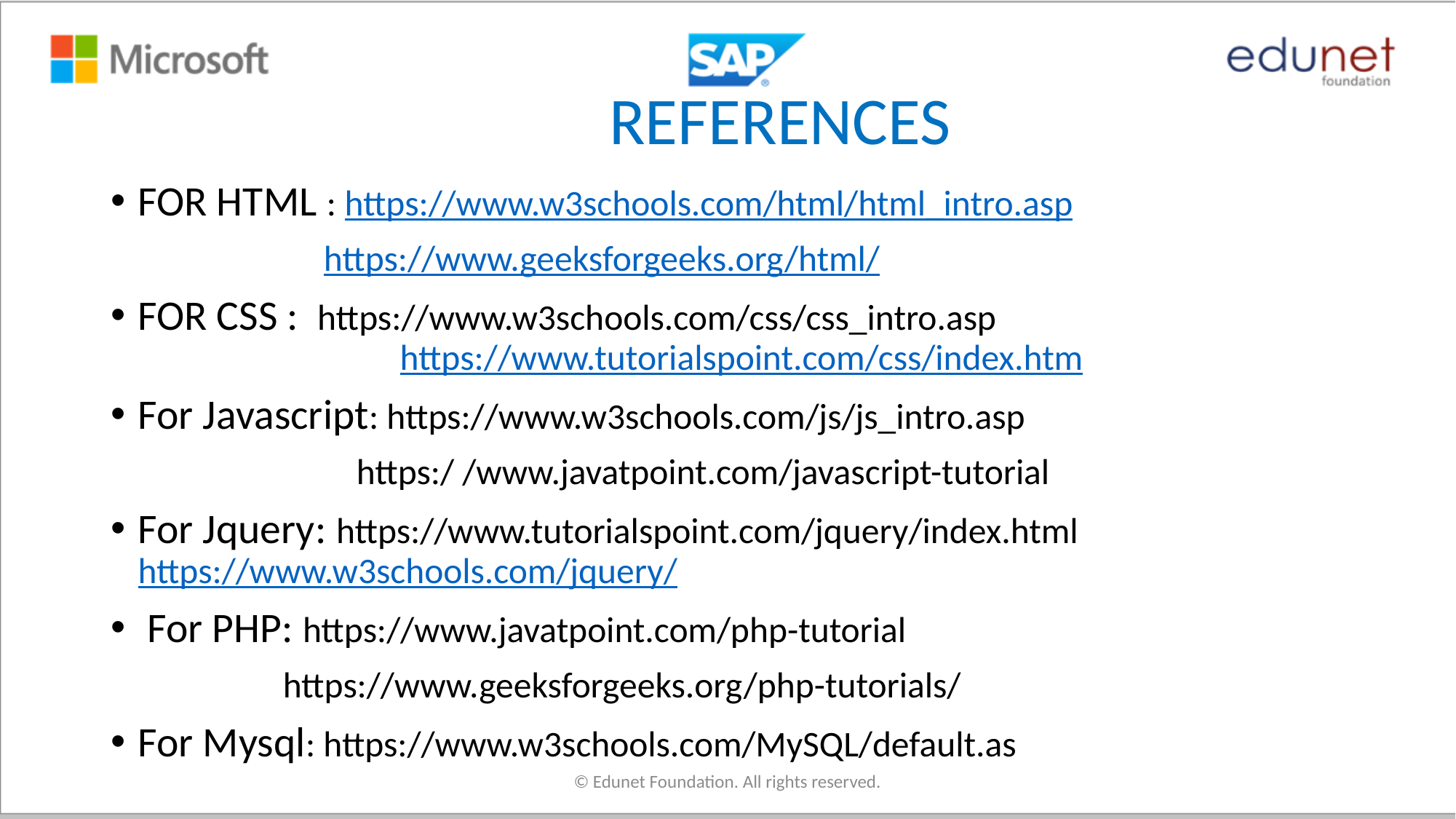

# REFERENCES
FOR HTML : https://www.w3schools.com/html/html_intro.asp
                          https://www.geeksforgeeks.org/html/
FOR CSS :  https://www.w3schools.com/css/css_intro.asp                                                                           https://www.tutorialspoint.com/css/index.htm
For Javascript: https://www.w3schools.com/js/js_intro.asp
                              https:/ /www.javatpoint.com/javascript-tutorial
For Jquery: https://www.tutorialspoint.com/jquery/index.html         https://www.w3schools.com/jquery/
 For PHP: https://www.javatpoint.com/php-tutorial
                     https://www.geeksforgeeks.org/php-tutorials/
For Mysql: https://www.w3schools.com/MySQL/default.as
© Edunet Foundation. All rights reserved.